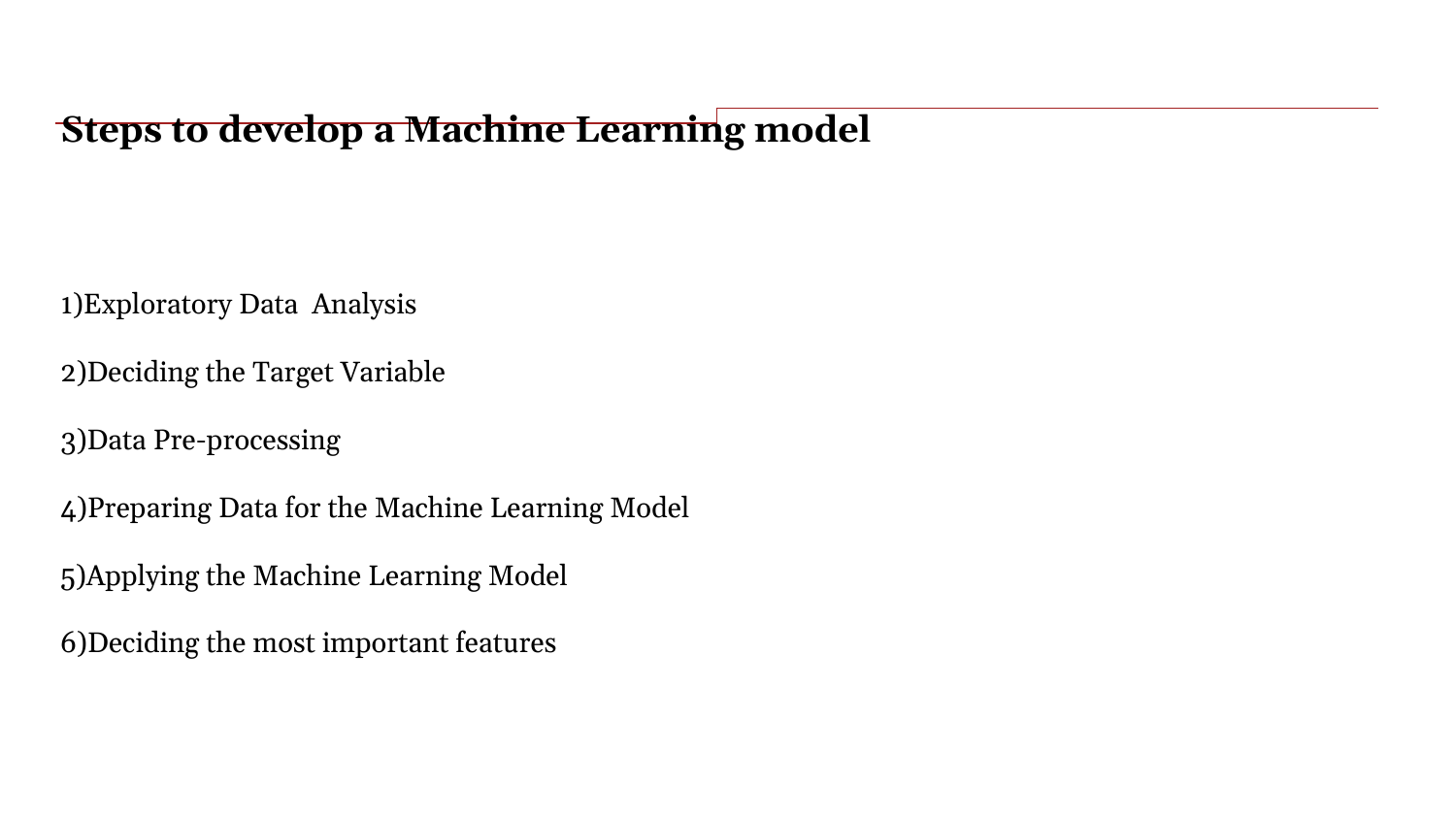

Steps to develop a Machine Learning model

Exploratory Data  Analysis

Deciding the Target Variable

Data Pre-processing

Preparing Data for the Machine Learning Model

Applying the Machine Learning Model

Deciding the most important features